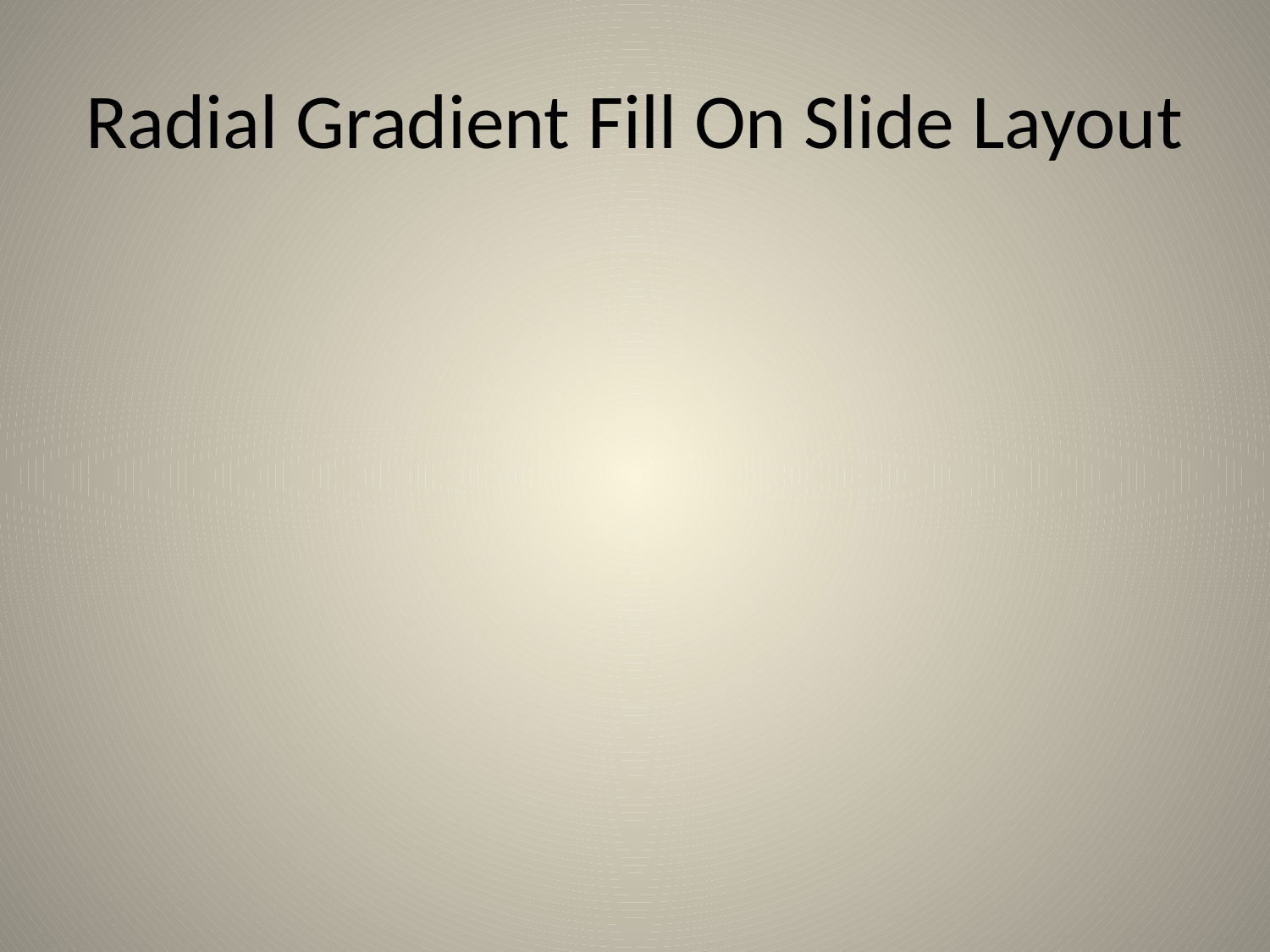

# Radial Gradient Fill On Slide Layout